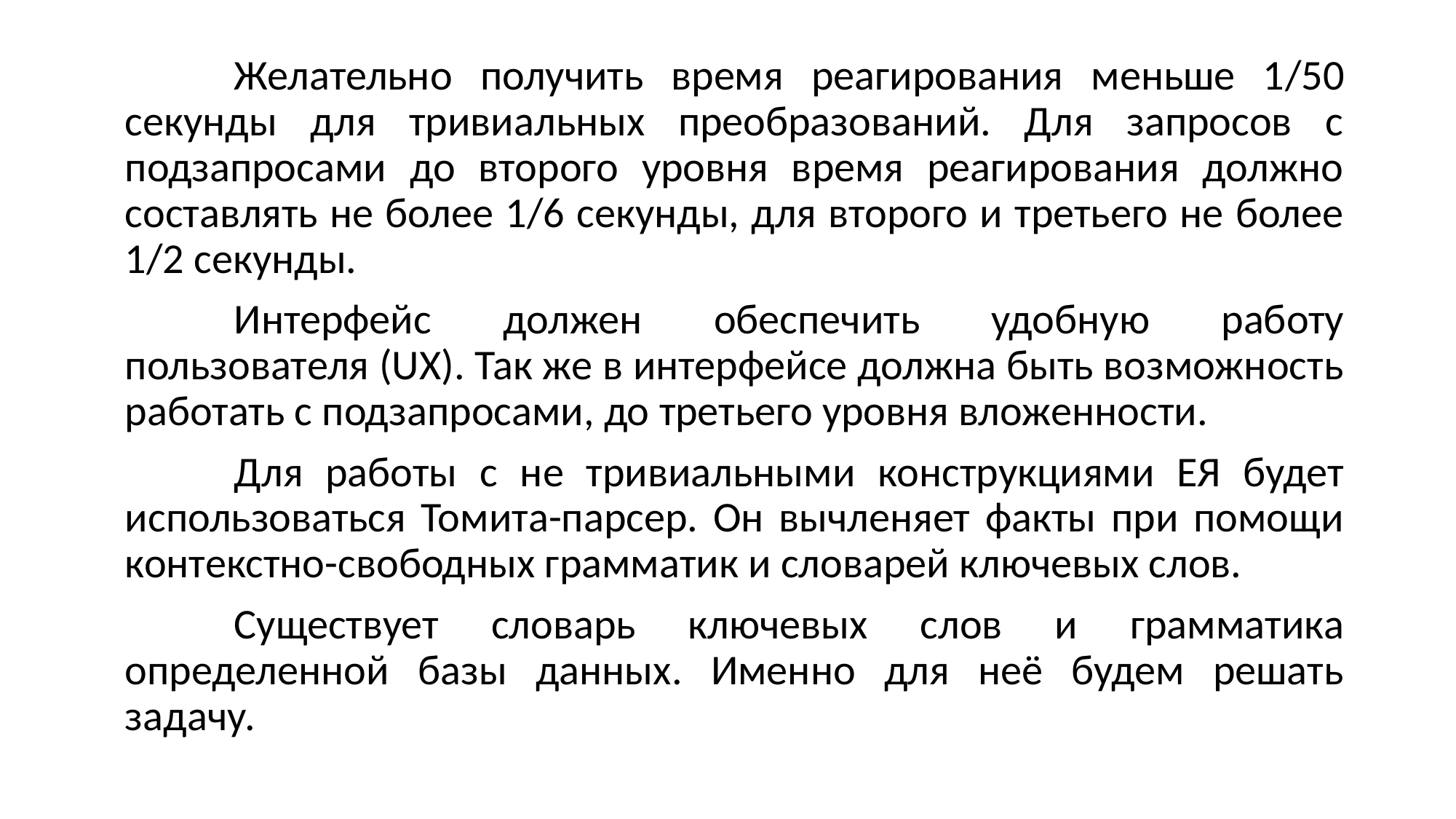

Желательно получить время реагирования меньше 1/50 секунды для тривиальных преобразований. Для запросов с подзапросами до второго уровня время реагирования должно составлять не более 1/6 секунды, для второго и третьего не более 1/2 секунды.
	Интерфейс должен обеспечить удобную работу пользователя (UX). Так же в интерфейсе должна быть возможность работать с подзапросами, до третьего уровня вложенности.
	Для работы с не тривиальными конструкциями ЕЯ будет использоваться Томита-парсер. Он вычленяет факты при помощи контекстно-свободных грамматик и словарей ключевых слов.
	Существует словарь ключевых слов и грамматика определенной базы данных. Именно для неё будем решать задачу.